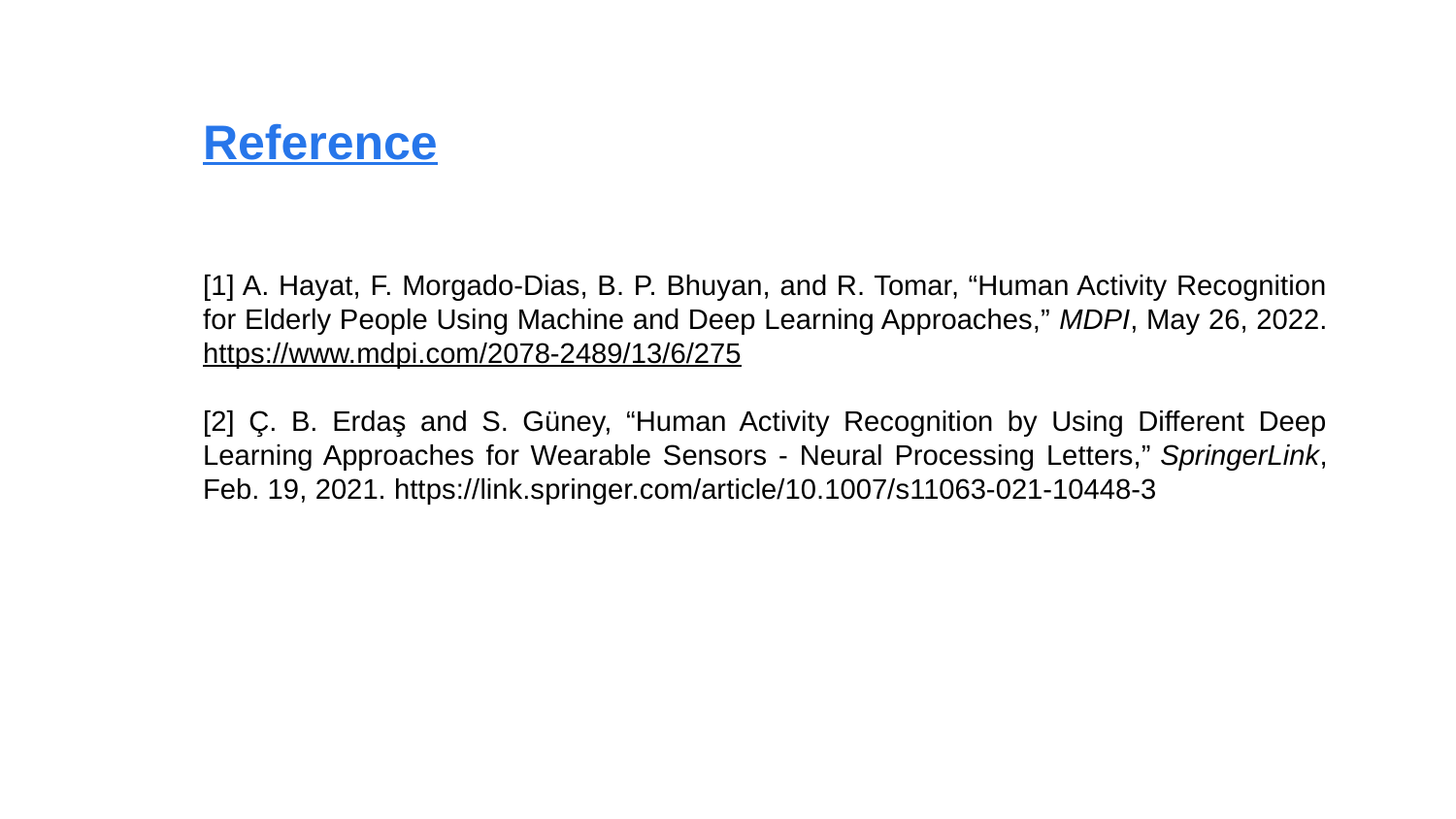

Reference
[1] A. Hayat, F. Morgado-Dias, B. P. Bhuyan, and R. Tomar, “Human Activity Recognition for Elderly People Using Machine and Deep Learning Approaches,” MDPI, May 26, 2022. https://www.mdpi.com/2078-2489/13/6/275

[2] Ç. B. Erdaş and S. Güney, “Human Activity Recognition by Using Different Deep Learning Approaches for Wearable Sensors - Neural Processing Letters,” SpringerLink, Feb. 19, 2021. https://link.springer.com/article/10.1007/s11063-021-10448-3